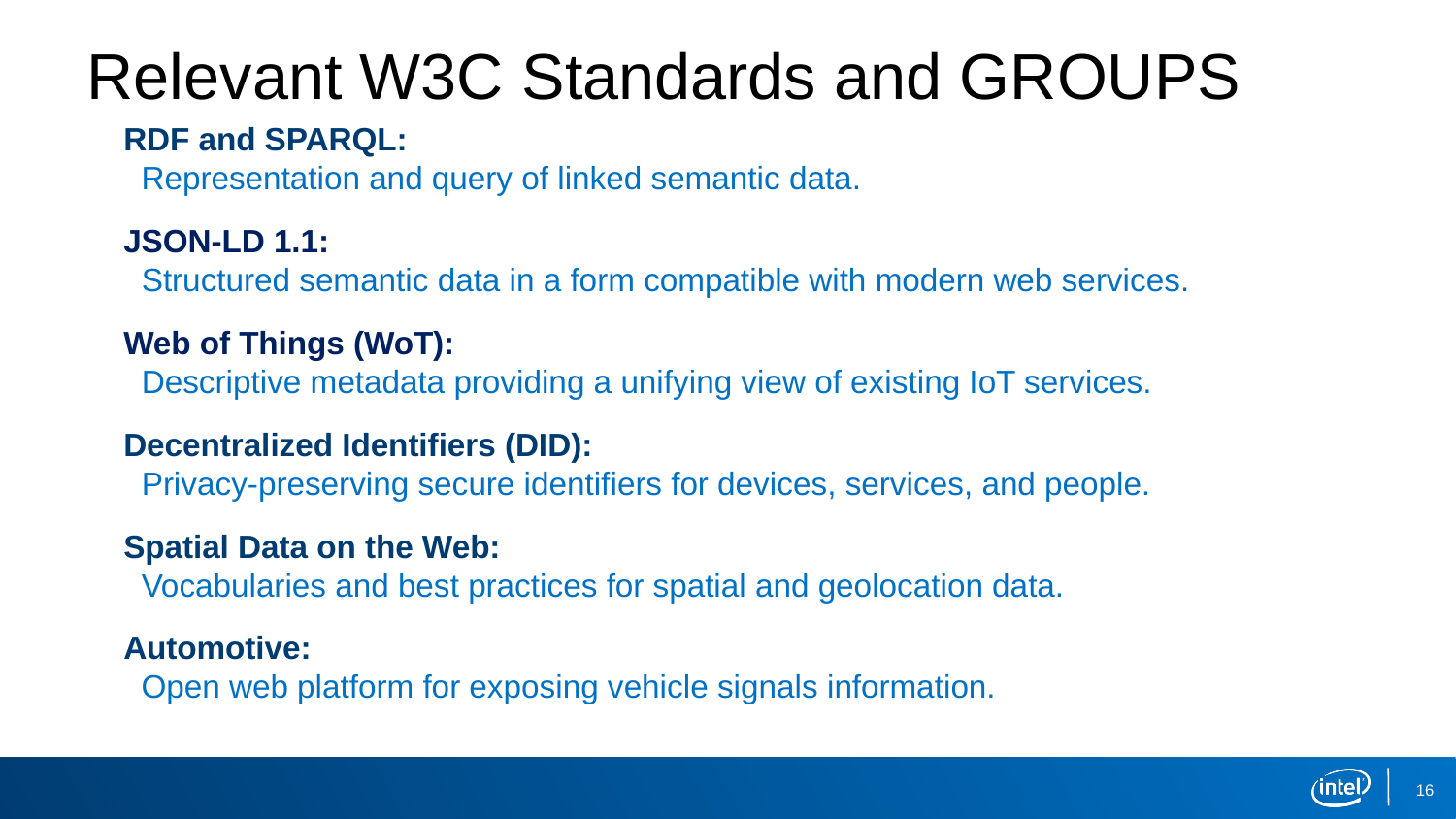

# Relevant W3C Standards and GROUPS
RDF and SPARQL:
  Representation and query of linked semantic data.
JSON-LD 1.1:
  Structured semantic data in a form compatible with modern web services.
Web of Things (WoT):
  Descriptive metadata providing a unifying view of existing IoT services.
Decentralized Identifiers (DID):
  Privacy-preserving secure identifiers for devices, services, and people.
Spatial Data on the Web:
  Vocabularies and best practices for spatial and geolocation data.
Automotive:
  Open web platform for exposing vehicle signals information.

16